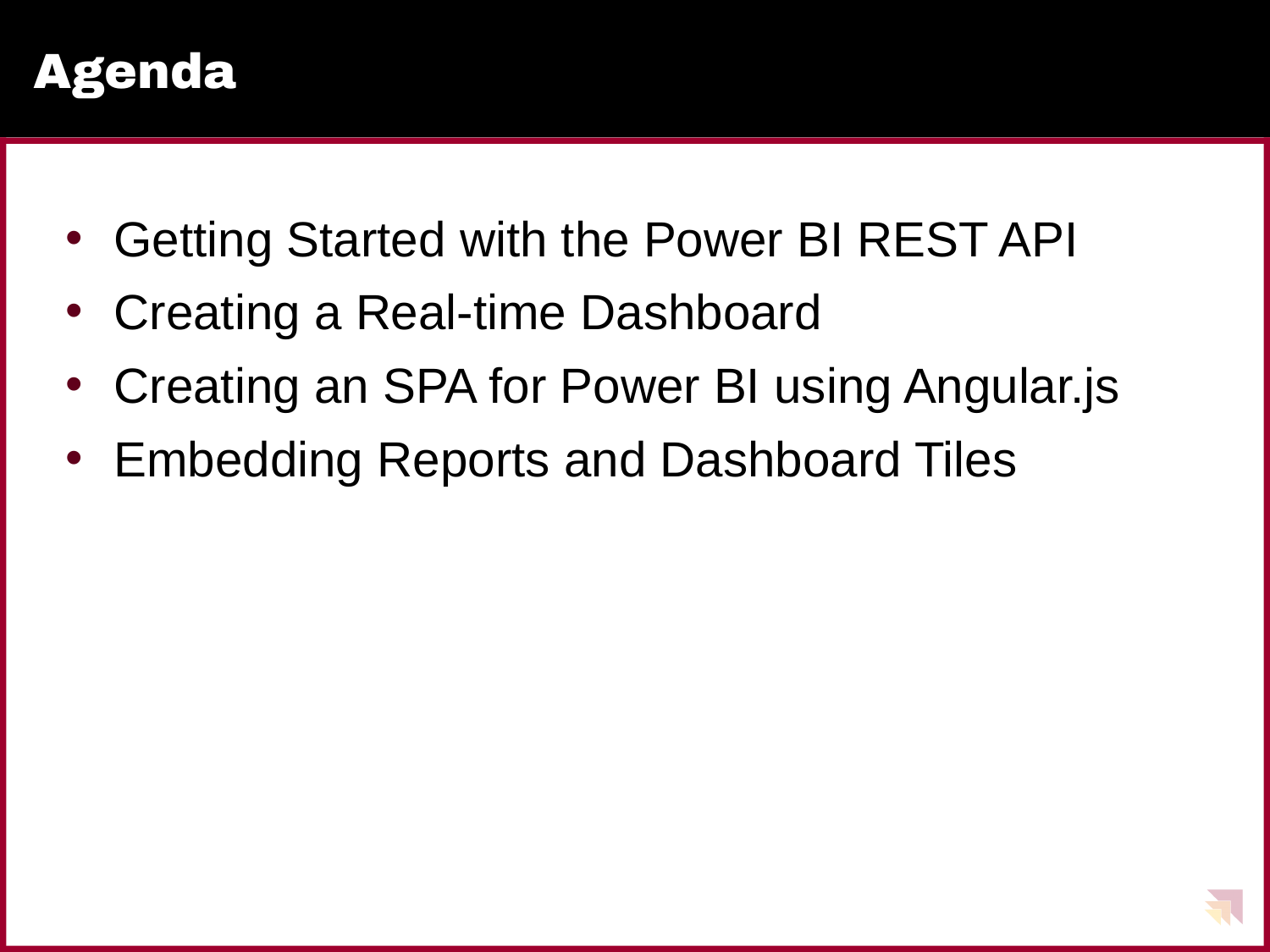

# Agenda
Getting Started with the Power BI REST API
Creating a Real-time Dashboard
Creating an SPA for Power BI using Angular.js
Embedding Reports and Dashboard Tiles